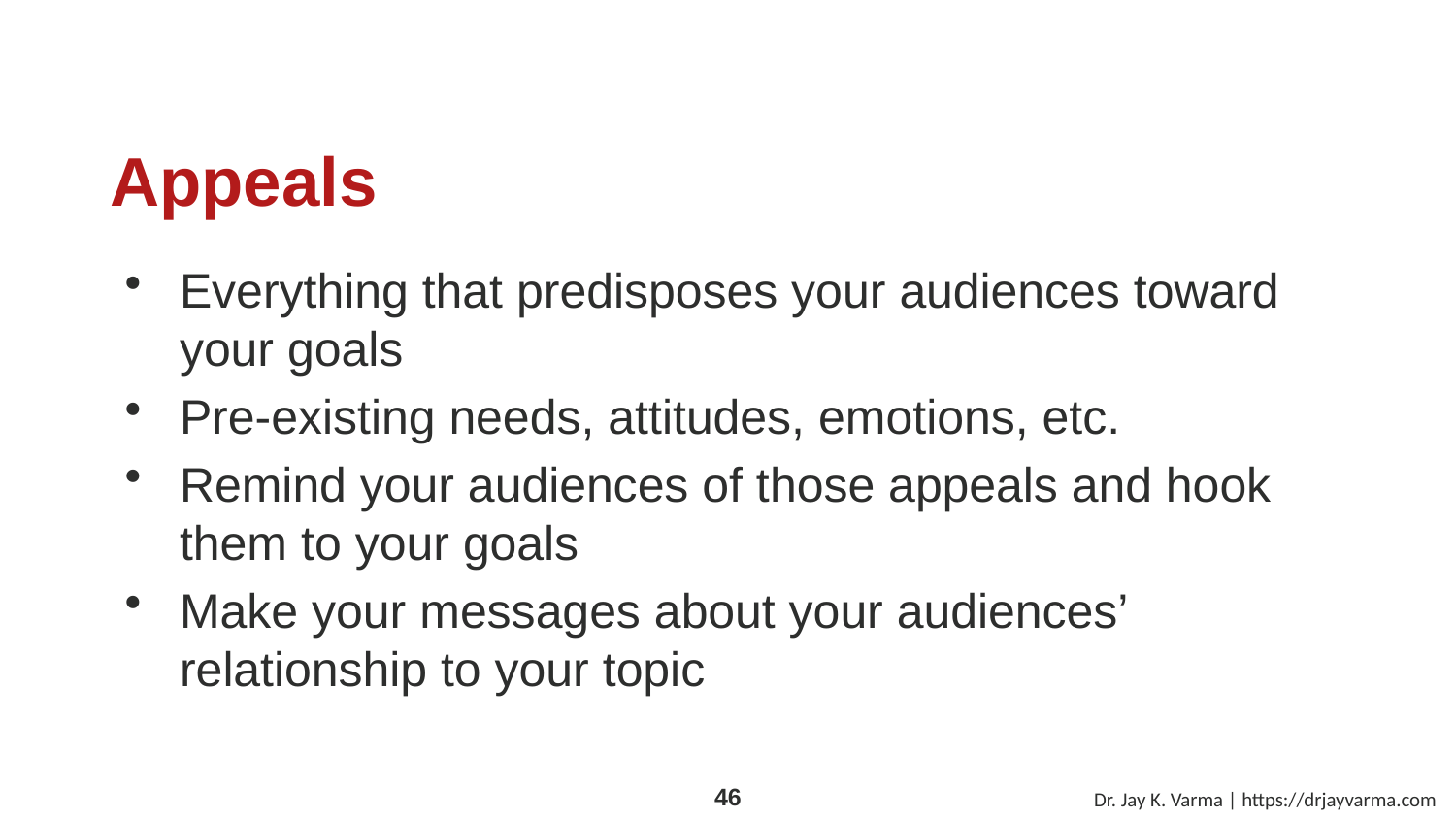

# Appeals
Everything that predisposes your audiences toward your goals
Pre-existing needs, attitudes, emotions, etc.
Remind your audiences of those appeals and hook them to your goals
Make your messages about your audiences’ relationship to your topic
Dr. Jay K. Varma | https://drjayvarma.com